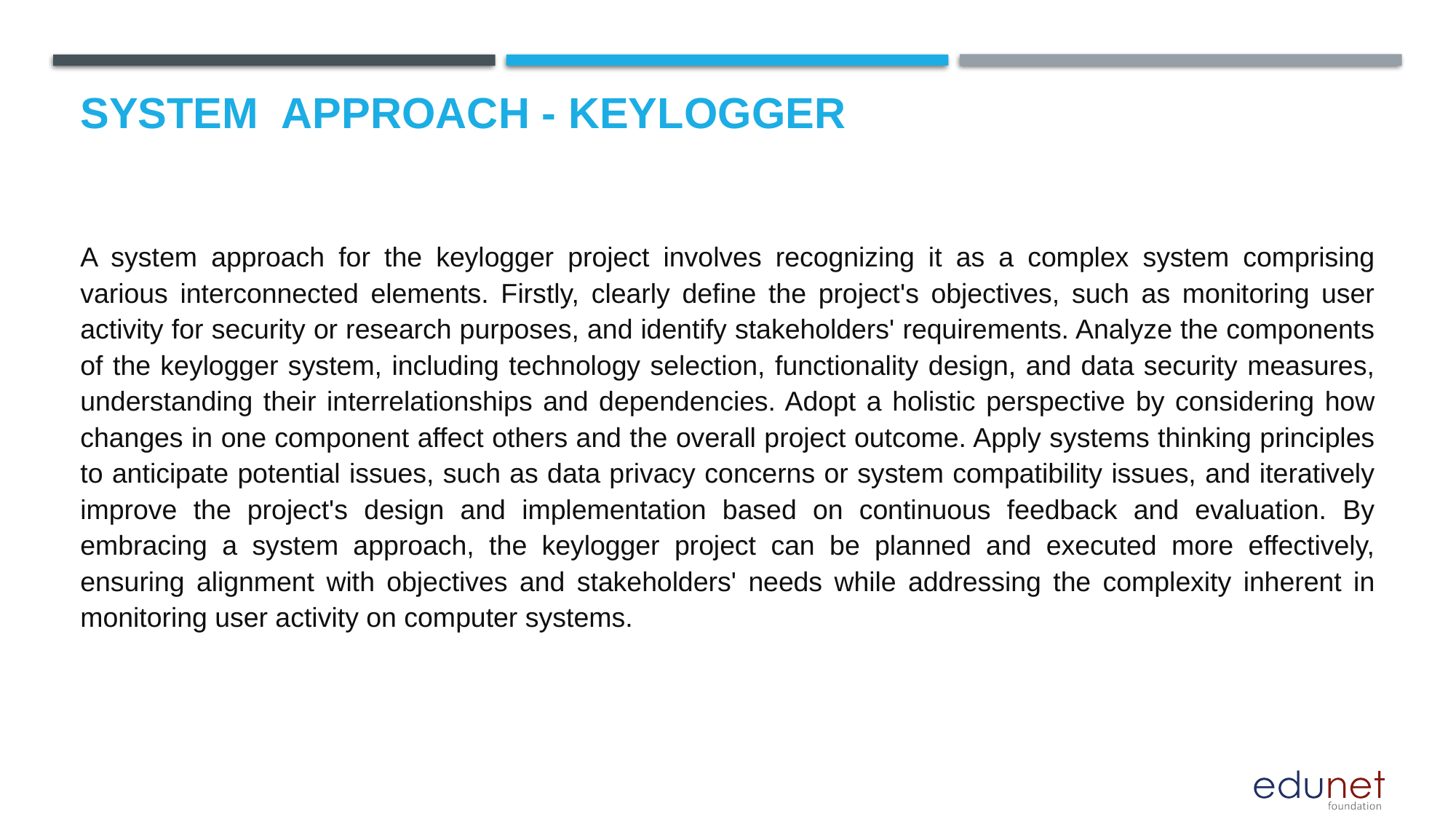

# System  Approach - KEYLOGGER
A system approach for the keylogger project involves recognizing it as a complex system comprising various interconnected elements. Firstly, clearly define the project's objectives, such as monitoring user activity for security or research purposes, and identify stakeholders' requirements. Analyze the components of the keylogger system, including technology selection, functionality design, and data security measures, understanding their interrelationships and dependencies. Adopt a holistic perspective by considering how changes in one component affect others and the overall project outcome. Apply systems thinking principles to anticipate potential issues, such as data privacy concerns or system compatibility issues, and iteratively improve the project's design and implementation based on continuous feedback and evaluation. By embracing a system approach, the keylogger project can be planned and executed more effectively, ensuring alignment with objectives and stakeholders' needs while addressing the complexity inherent in monitoring user activity on computer systems.